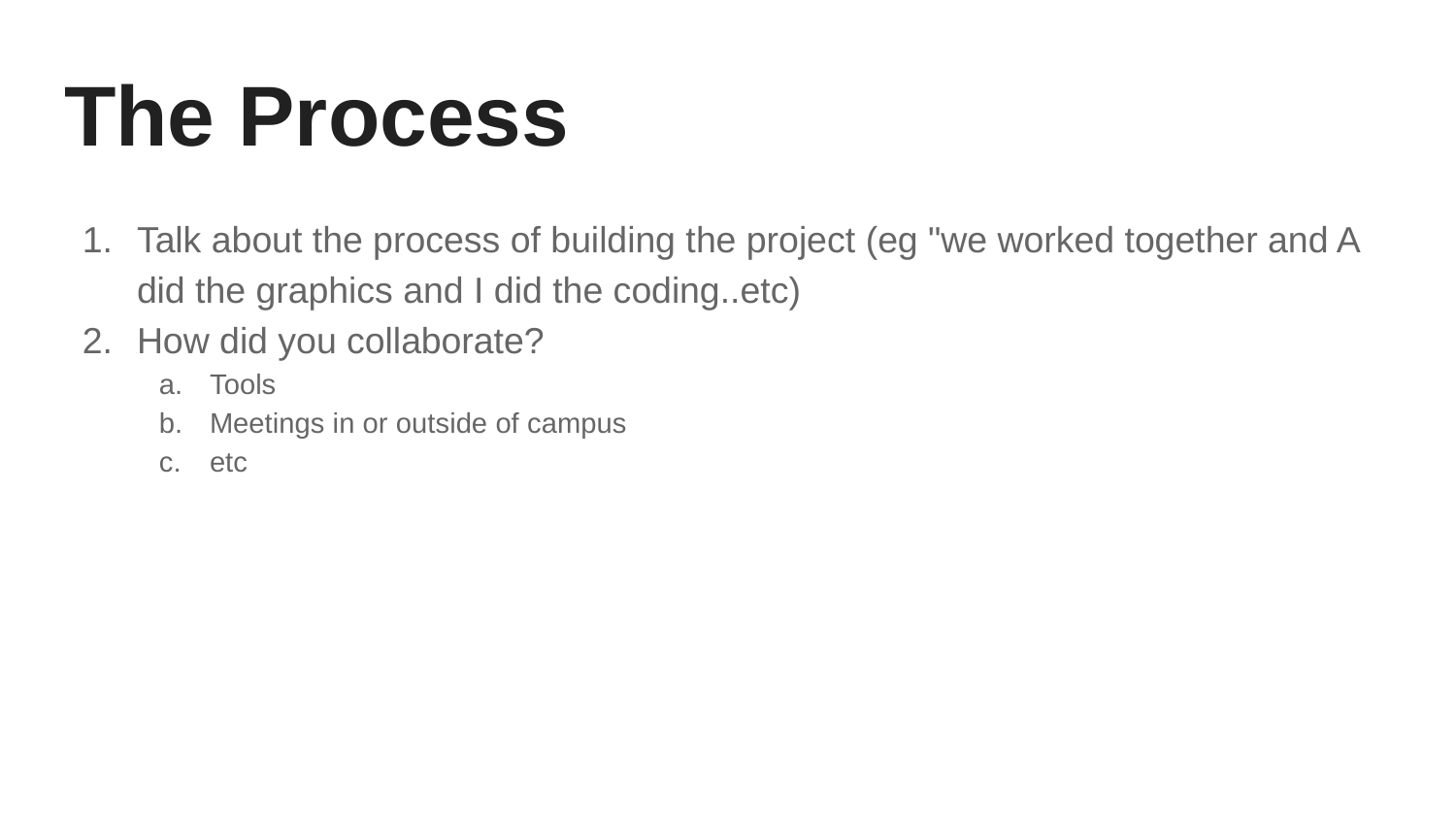

# The Process
Talk about the process of building the project (eg "we worked together and A did the graphics and I did the coding..etc)
How did you collaborate?
Tools
Meetings in or outside of campus
etc